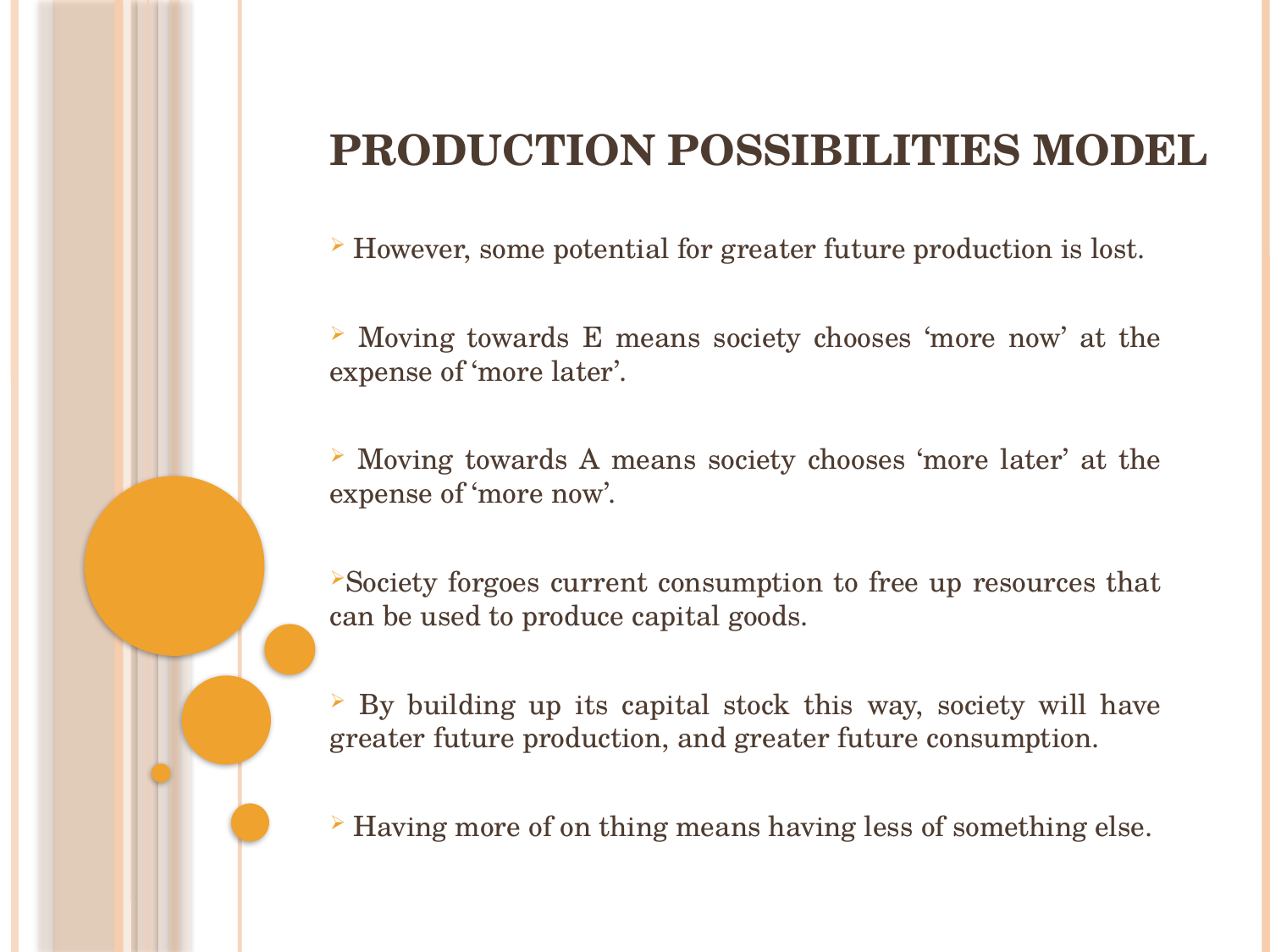

# Production Possibilities Model

 However, some potential for greater future production is lost.

 Moving towards E means society chooses ‘more now’ at the expense of ‘more later’.

 Moving towards A means society chooses ‘more later’ at the expense of ‘more now’.

Society forgoes current consumption to free up resources that can be used to produce capital goods.

 By building up its capital stock this way, society will have greater future production, and greater future consumption.

 Having more of on thing means having less of something else.